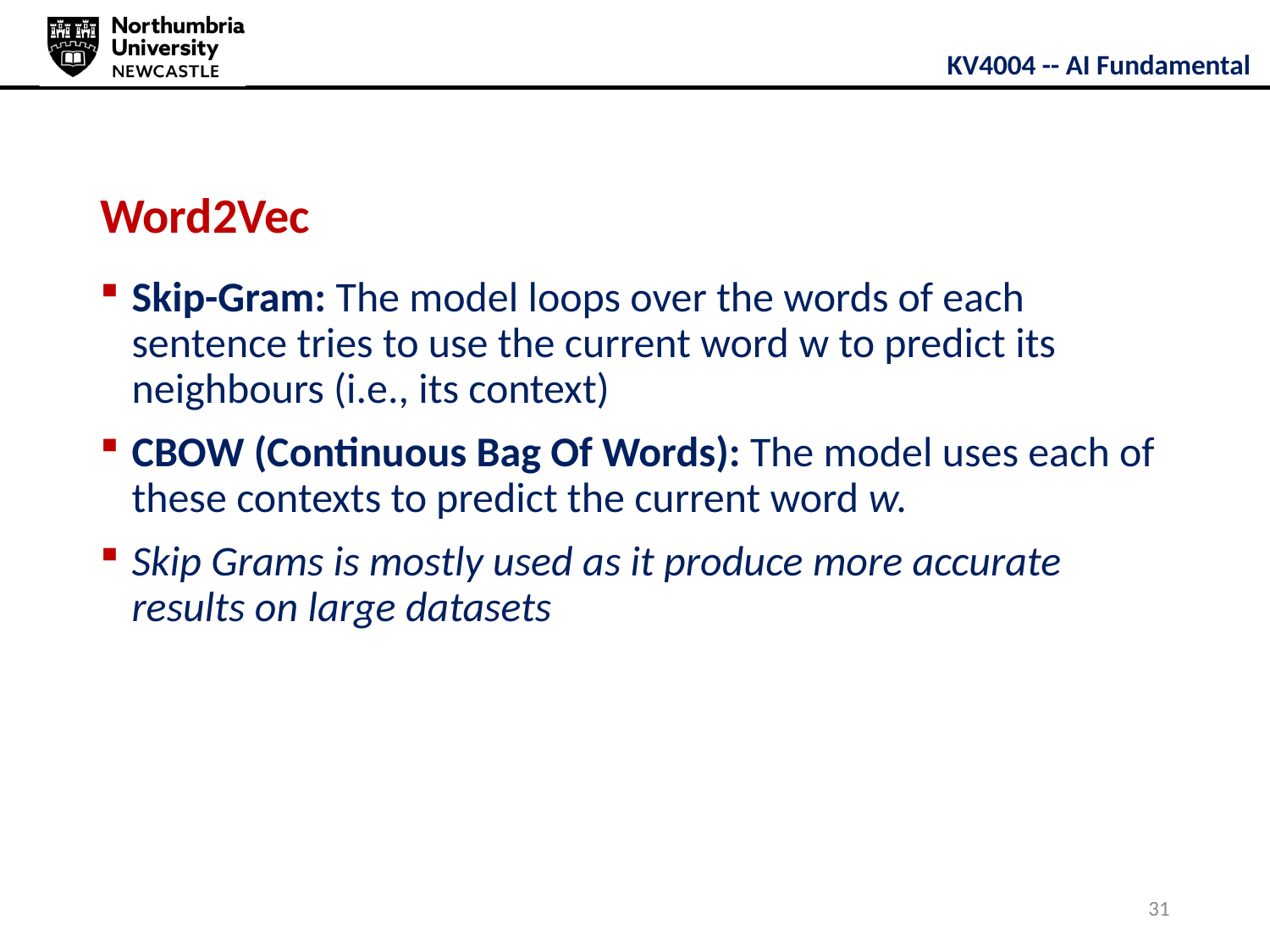

# Word2Vec
Skip-Gram: The model loops over the words of each sentence tries to use the current word w to predict its neighbours (i.e., its context)
CBOW (Continuous Bag Of Words): The model uses each of these contexts to predict the current word w.
Skip Grams is mostly used as it produce more accurate results on large datasets
31